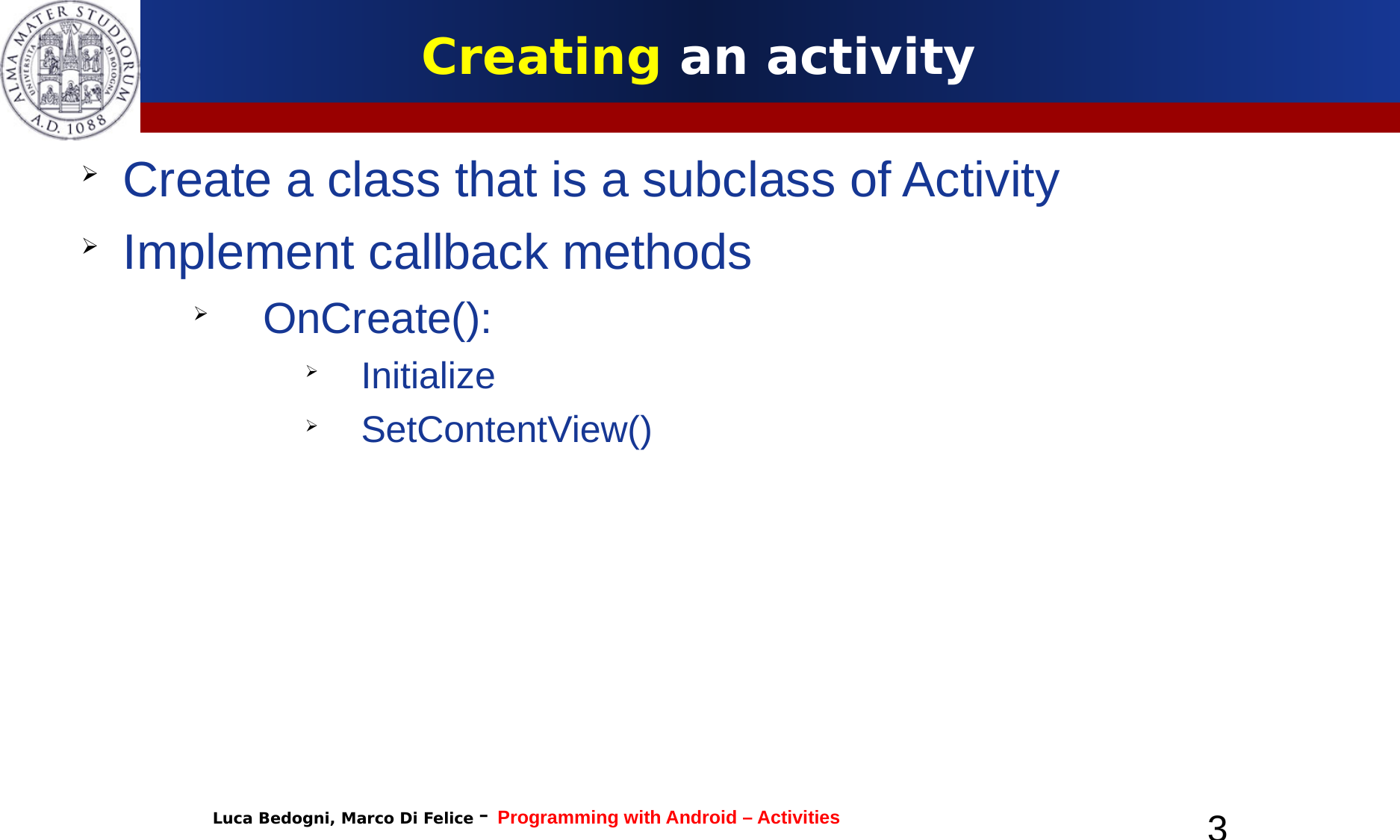

Creating an activity
Create a class that is a subclass of Activity
Implement callback methods
OnCreate():
Initialize
SetContentView()
3